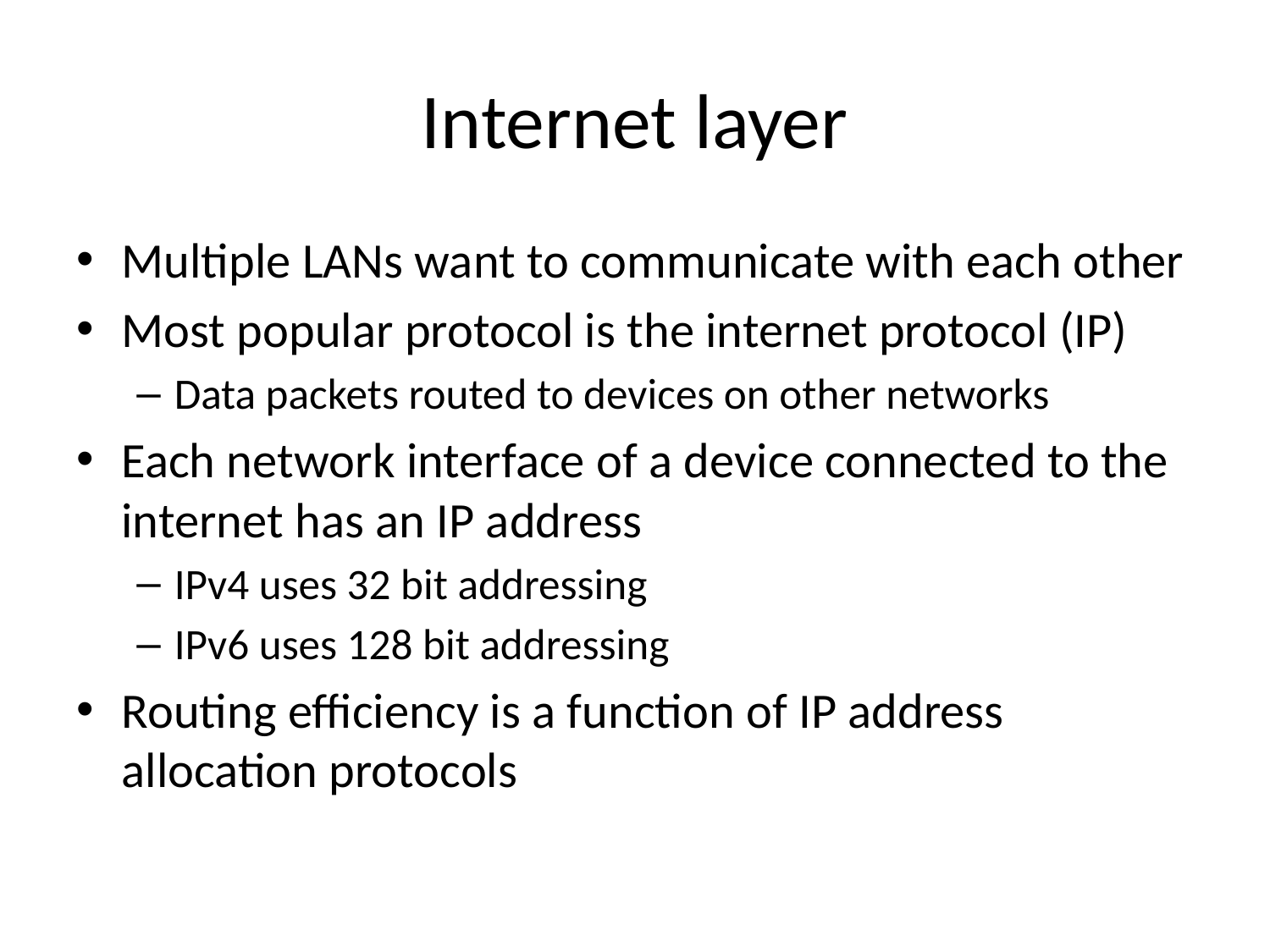

# Internet layer
Multiple LANs want to communicate with each other
Most popular protocol is the internet protocol (IP)
Data packets routed to devices on other networks
Each network interface of a device connected to the internet has an IP address
IPv4 uses 32 bit addressing
IPv6 uses 128 bit addressing
Routing efficiency is a function of IP address allocation protocols